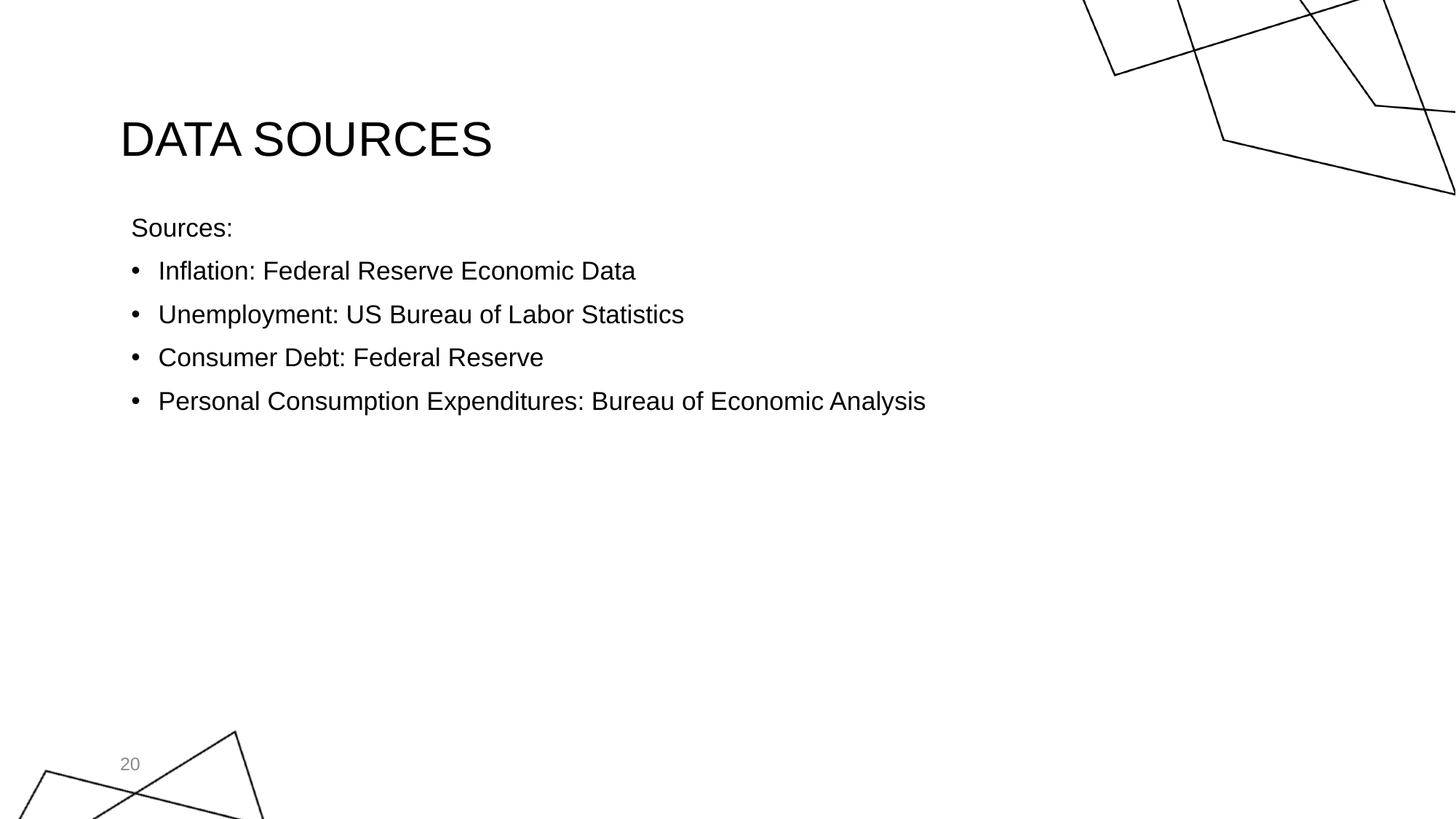

# Data Sources
Sources:
Inflation: Federal Reserve Economic Data
Unemployment: US Bureau of Labor Statistics
Consumer Debt: Federal Reserve
Personal Consumption Expenditures: Bureau of Economic Analysis

20